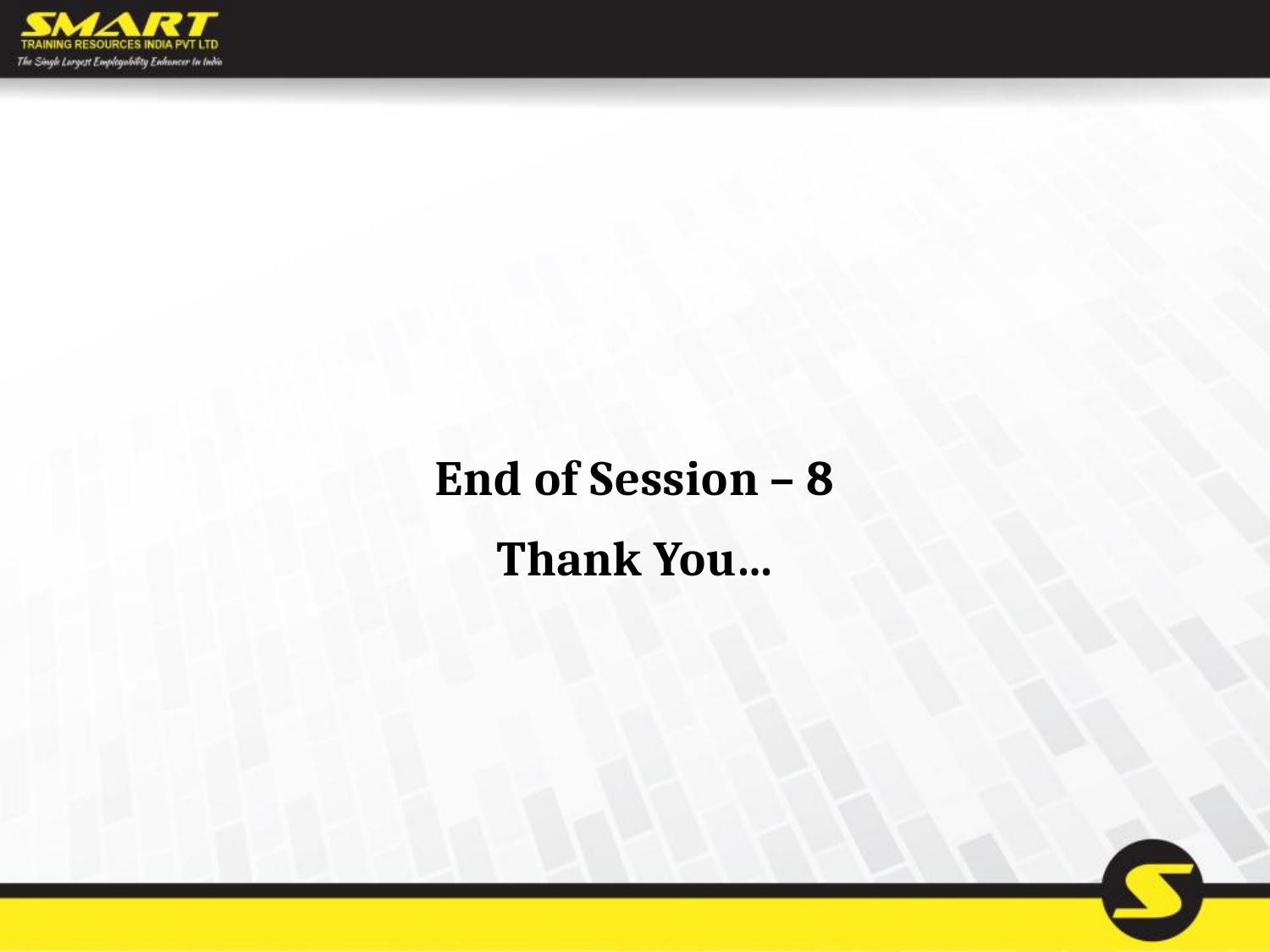

End of Session – 8
Thank You…